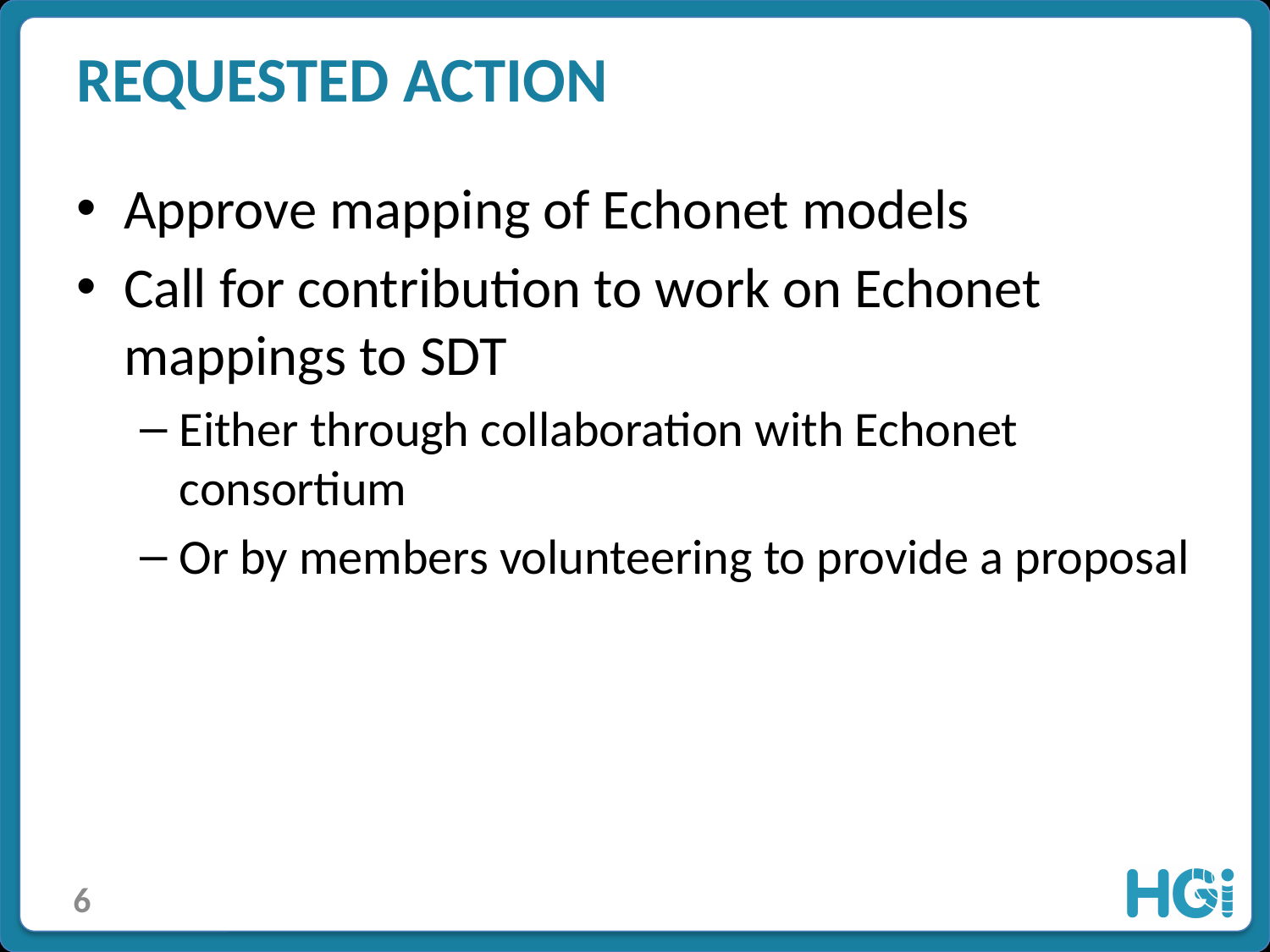

# Requested action
Approve mapping of Echonet models
Call for contribution to work on Echonet mappings to SDT
Either through collaboration with Echonet consortium
Or by members volunteering to provide a proposal